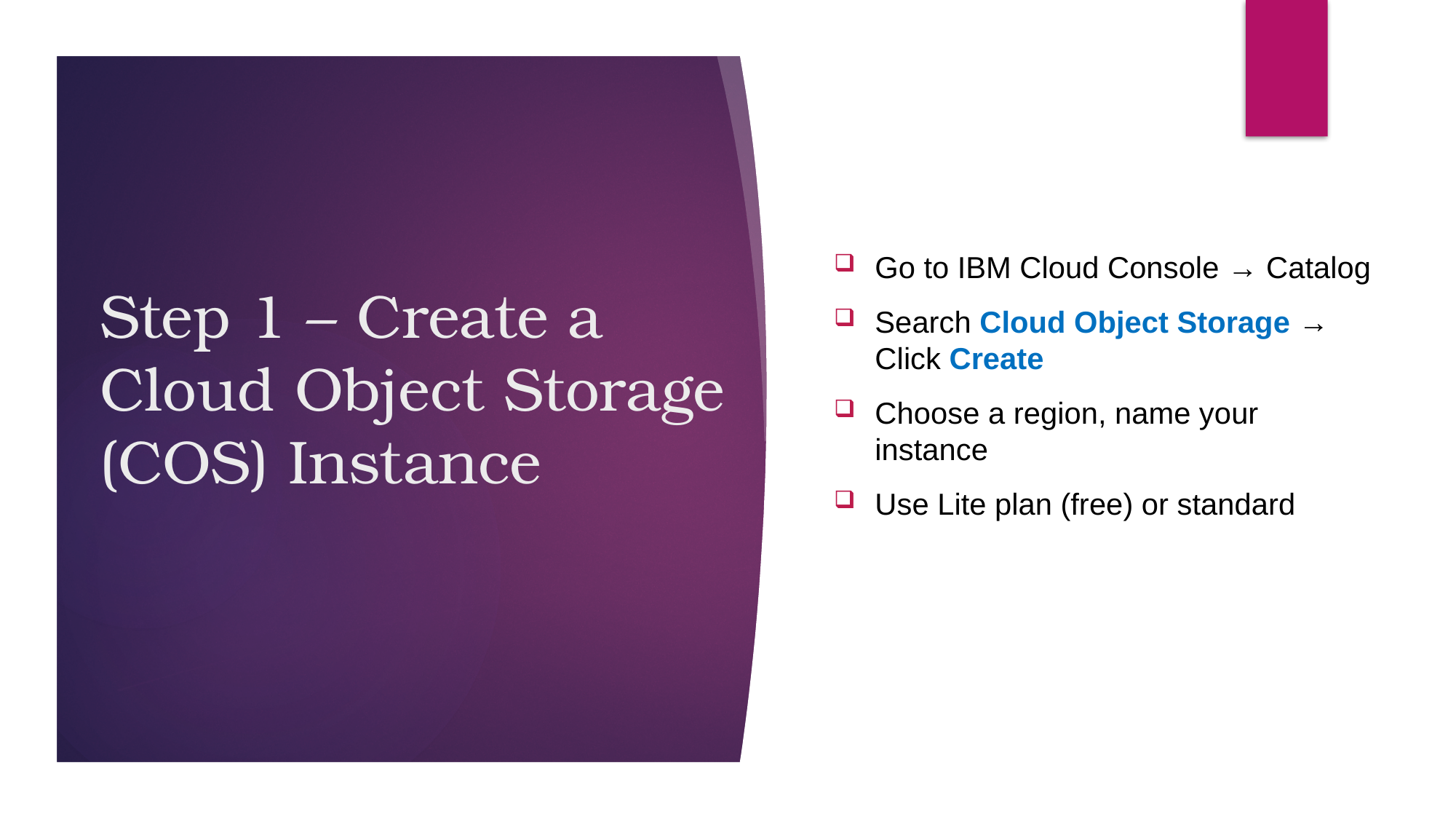

Go to IBM Cloud Console → Catalog
Search Cloud Object Storage → Click Create
Choose a region, name your instance
Use Lite plan (free) or standard

# Step 1 – Create a Cloud Object Storage (COS) Instance